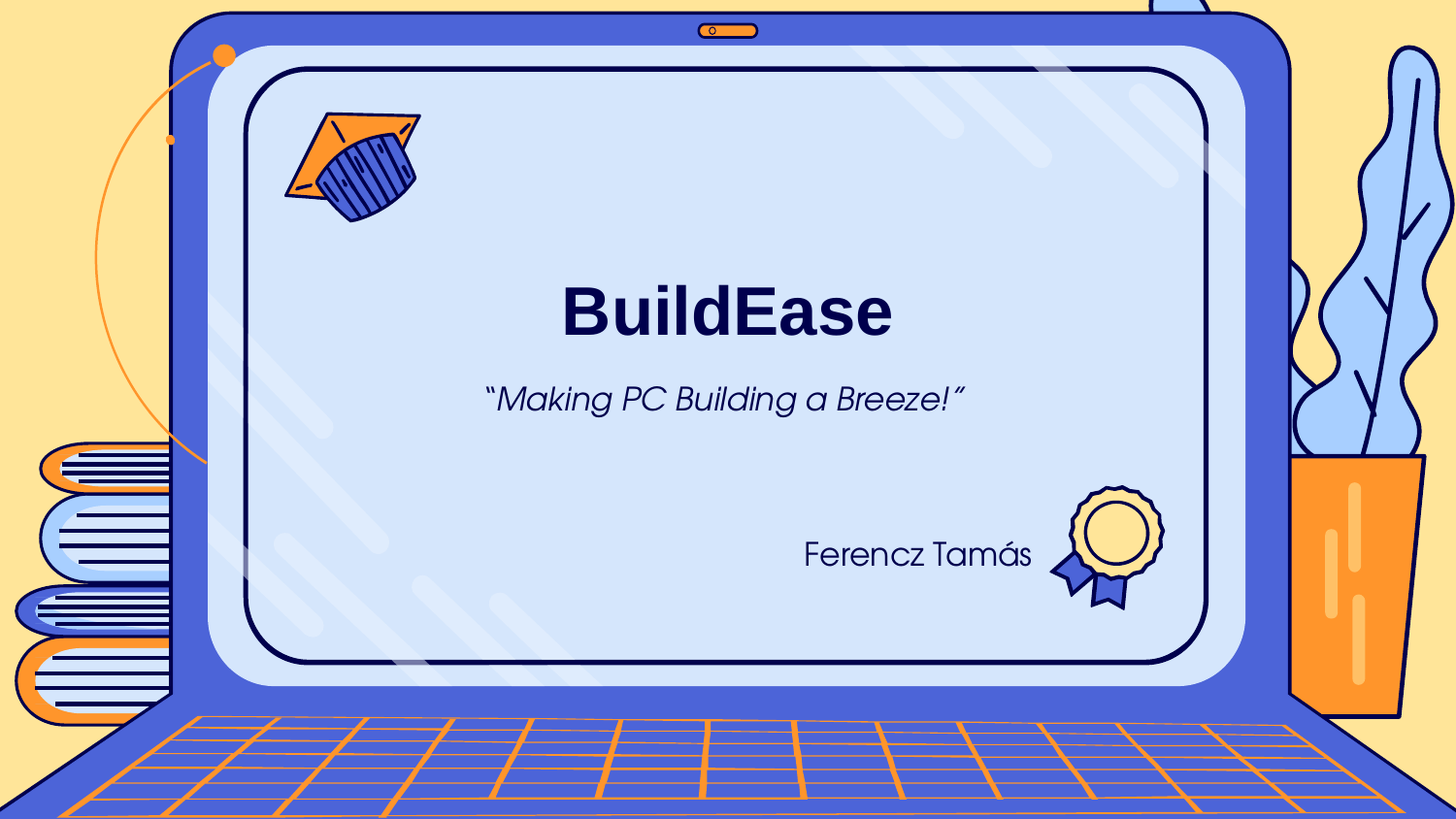

# BuildEase
“Making PC Building a Breeze!”

Ferencz Tamás